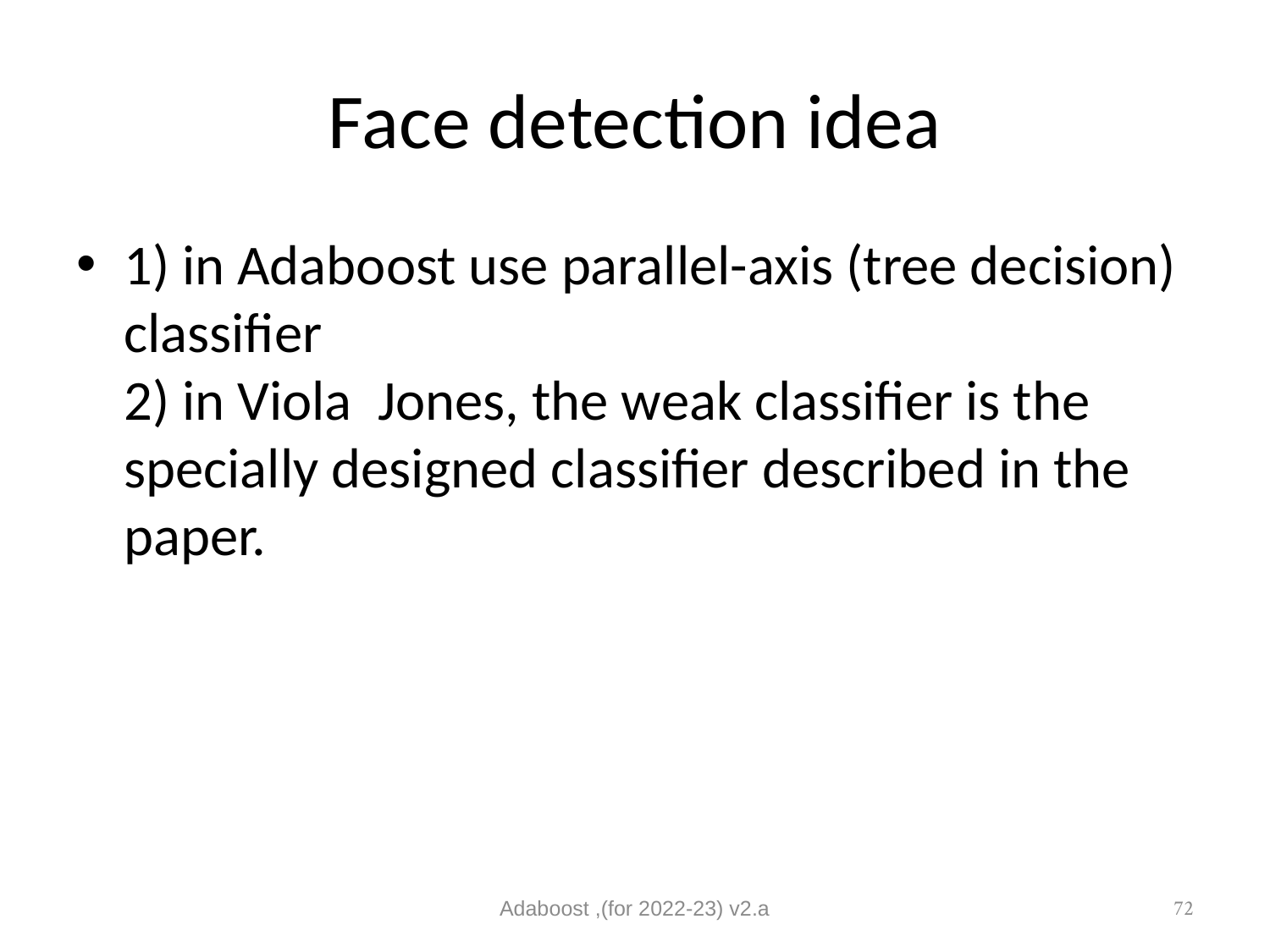

# Face detection idea
1) in Adaboost use parallel-axis (tree decision) classifier
2) in Viola  Jones, the weak classifier is the specially designed classifier described in the paper.
Adaboost ,(for 2022-23) v2.a
72